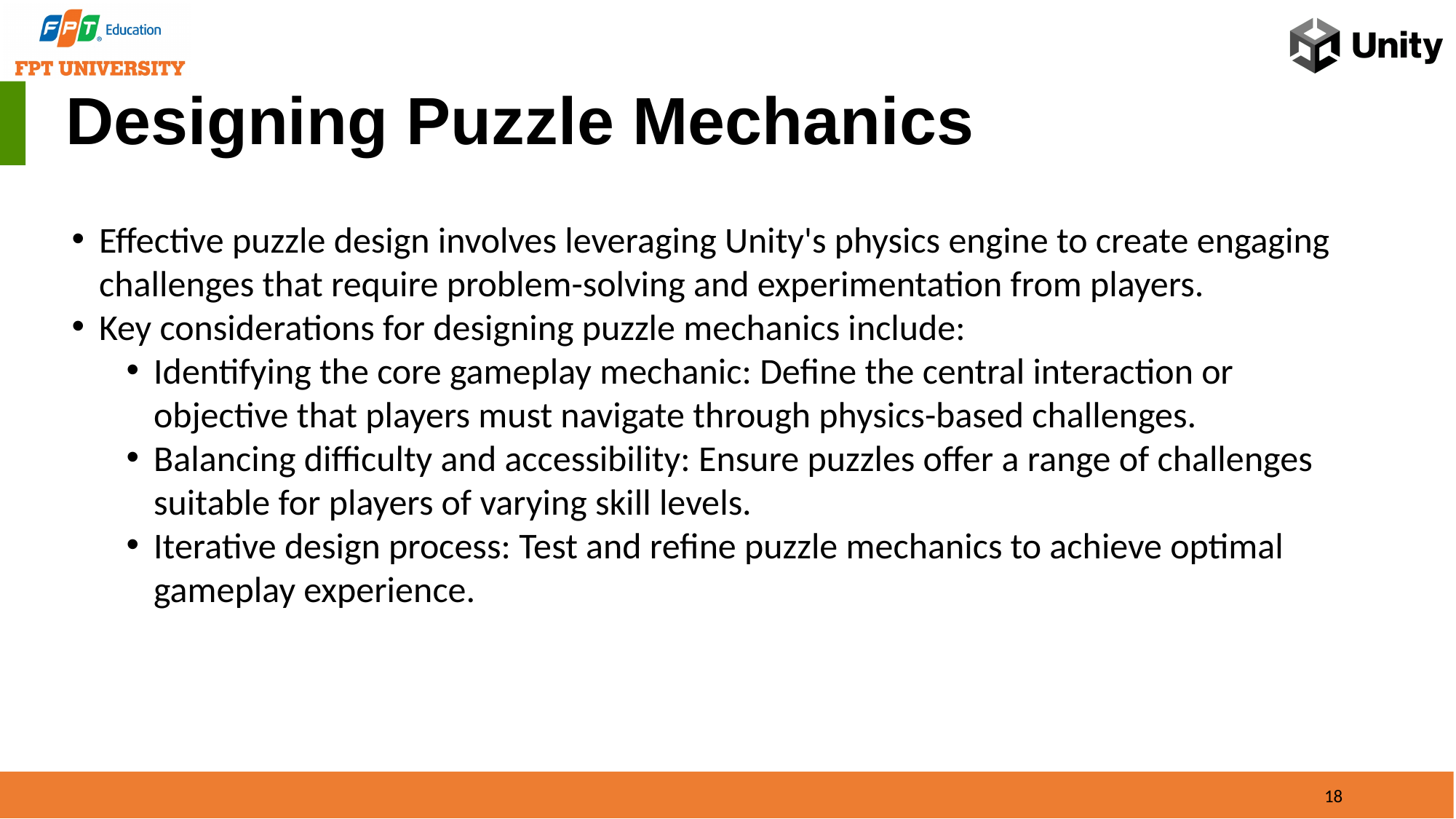

Designing Puzzle Mechanics
Effective puzzle design involves leveraging Unity's physics engine to create engaging challenges that require problem-solving and experimentation from players.
Key considerations for designing puzzle mechanics include:
Identifying the core gameplay mechanic: Define the central interaction or objective that players must navigate through physics-based challenges.
Balancing difficulty and accessibility: Ensure puzzles offer a range of challenges suitable for players of varying skill levels.
Iterative design process: Test and refine puzzle mechanics to achieve optimal gameplay experience.
18